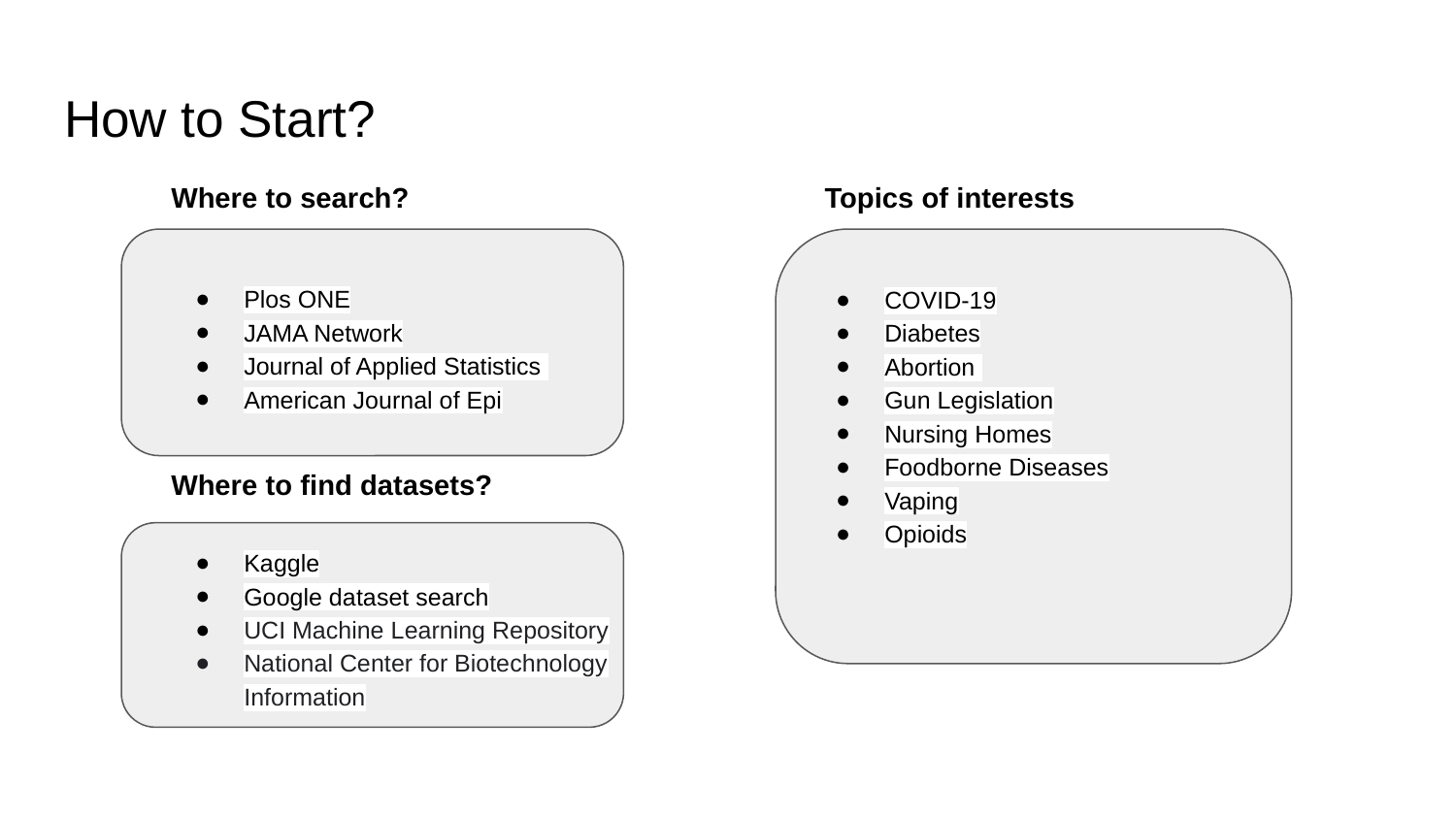

# How to Start?
Where to search?
Topics of interests

Plos ONE
JAMA Network
Journal of Applied Statistics
American Journal of Epi
COVID-19
Diabetes
Abortion
Gun Legislation
Nursing Homes
Foodborne Diseases
Vaping
Opioids

Where to find datasets?

Kaggle
Google dataset search
UCI Machine Learning Repository
National Center for Biotechnology Information